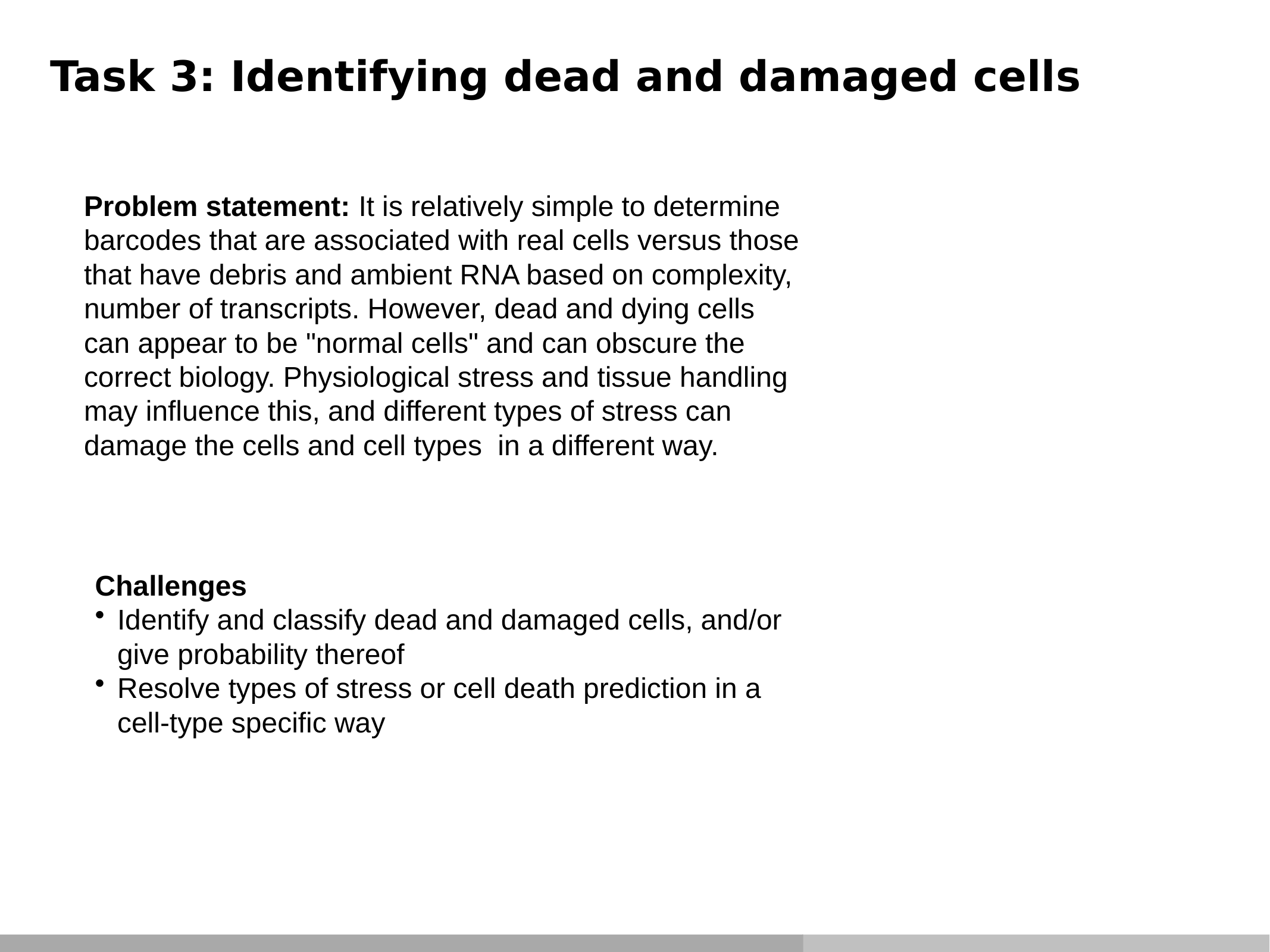

# Task 3: Identifying dead and damaged cells
Problem statement: It is relatively simple to determine barcodes that are associated with real cells versus those that have debris and ambient RNA based on complexity, number of transcripts. However, dead and dying cells can appear to be "normal cells" and can obscure the correct biology. Physiological stress and tissue handling may influence this, and different types of stress can damage the cells and cell types  in a different way.
Challenges
Identify and classify dead and damaged cells, and/or give probability thereof
Resolve types of stress or cell death prediction in a cell-type specific way